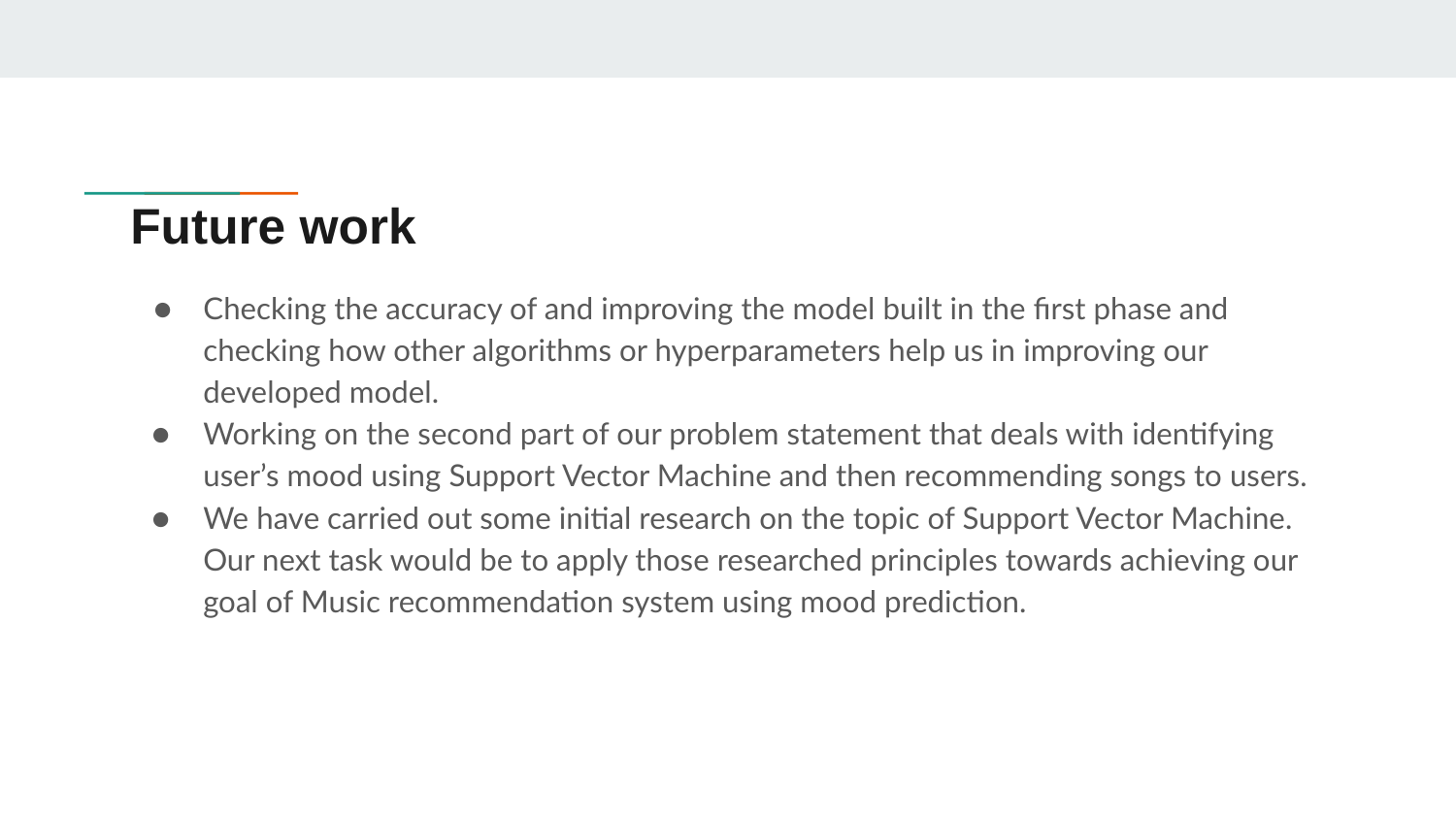

# Future work
Checking the accuracy of and improving the model built in the first phase and checking how other algorithms or hyperparameters help us in improving our developed model.
Working on the second part of our problem statement that deals with identifying user’s mood using Support Vector Machine and then recommending songs to users.
We have carried out some initial research on the topic of Support Vector Machine. Our next task would be to apply those researched principles towards achieving our goal of Music recommendation system using mood prediction.